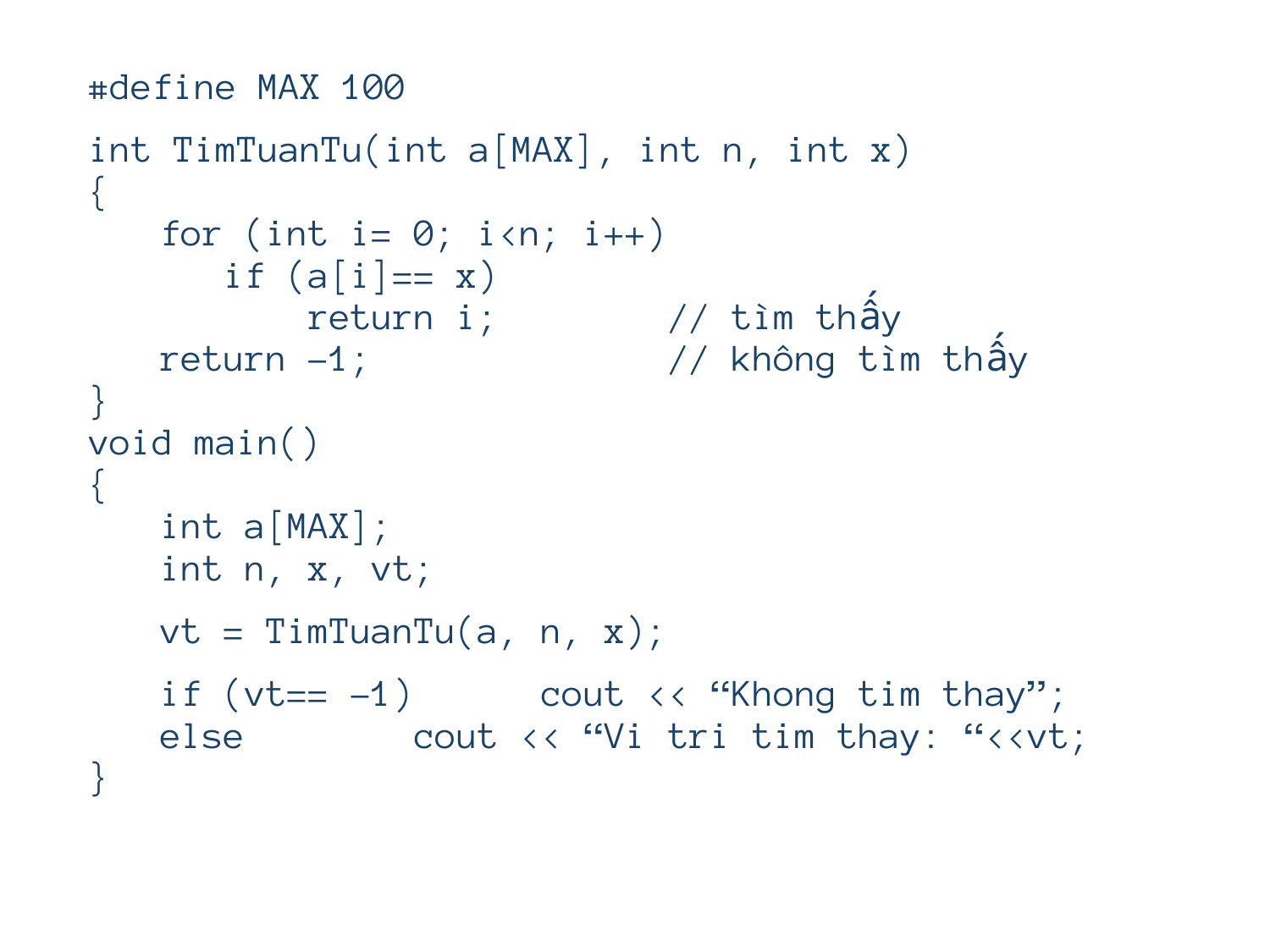

#define MAX 100
int TimTuanTu(int a[MAX], int n, int x)
{
	for (int i= 0; i<n; i++)
	   if (a[i]== x)
		 return i;		// tìm thấy
	return -1;    		// không tìm thấy
}
void main()
{
	int a[MAX];
	int n, x, vt;
	vt = TimTuanTu(a, n, x);
	if (vt== -1)	cout << “Khong tim thay”;
	else		cout << “Vi tri tim thay: “<<vt;
}